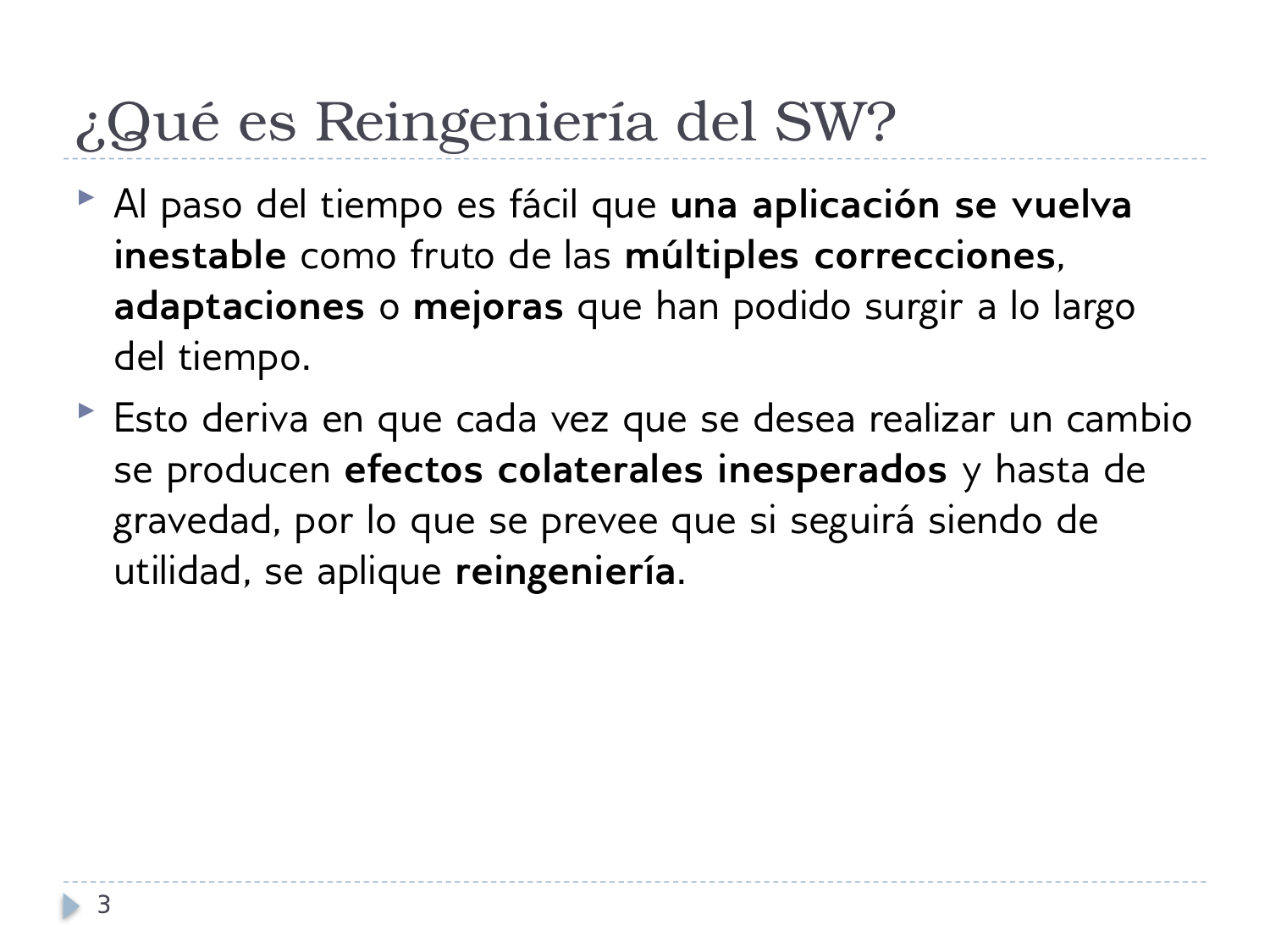

# ¿Qué es Reingeniería del SW?
Al paso del tiempo es fácil que una aplicación se vuelva inestable como fruto de las múltiples correcciones, adaptaciones o mejoras que han podido surgir a lo largo del tiempo.
Esto deriva en que cada vez que se desea realizar un cambio se producen efectos colaterales inesperados y hasta de gravedad, por lo que se prevee que si seguirá siendo de utilidad, se aplique reingeniería.

3